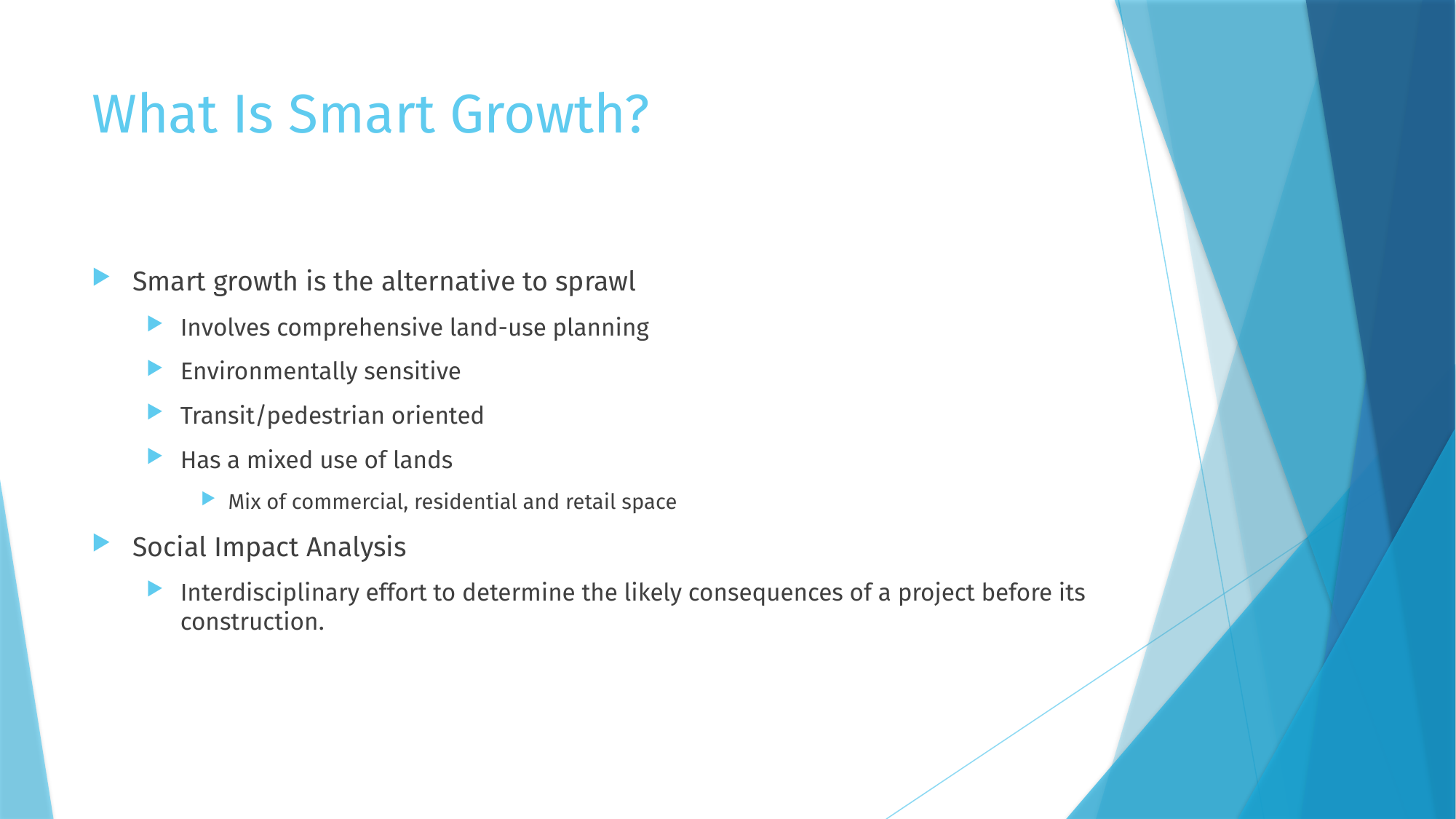

# What Is Smart Growth?
Smart growth is the alternative to sprawl
Involves comprehensive land-use planning
Environmentally sensitive
Transit/pedestrian oriented
Has a mixed use of lands
Mix of commercial, residential and retail space
Social Impact Analysis
Interdisciplinary effort to determine the likely consequences of a project before its construction.